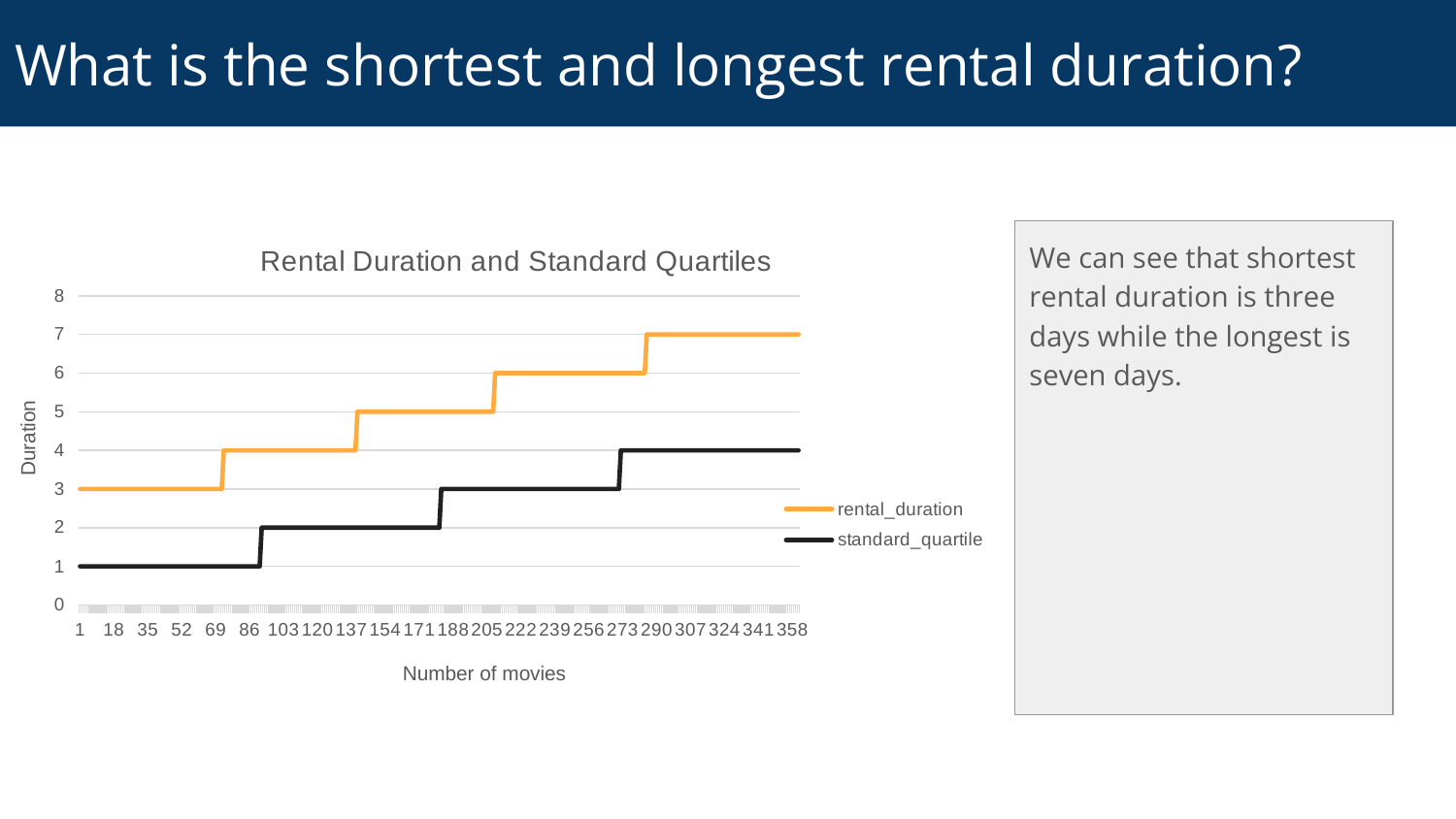

# What is the shortest and longest rental duration?

### Chart: Rental Duration and Standard Quartiles

| Category | rental_duration | standard_quartile |
|---|---|---|
We can see that shortest rental duration is three days while the longest is seven days.
Duration
Number of movies